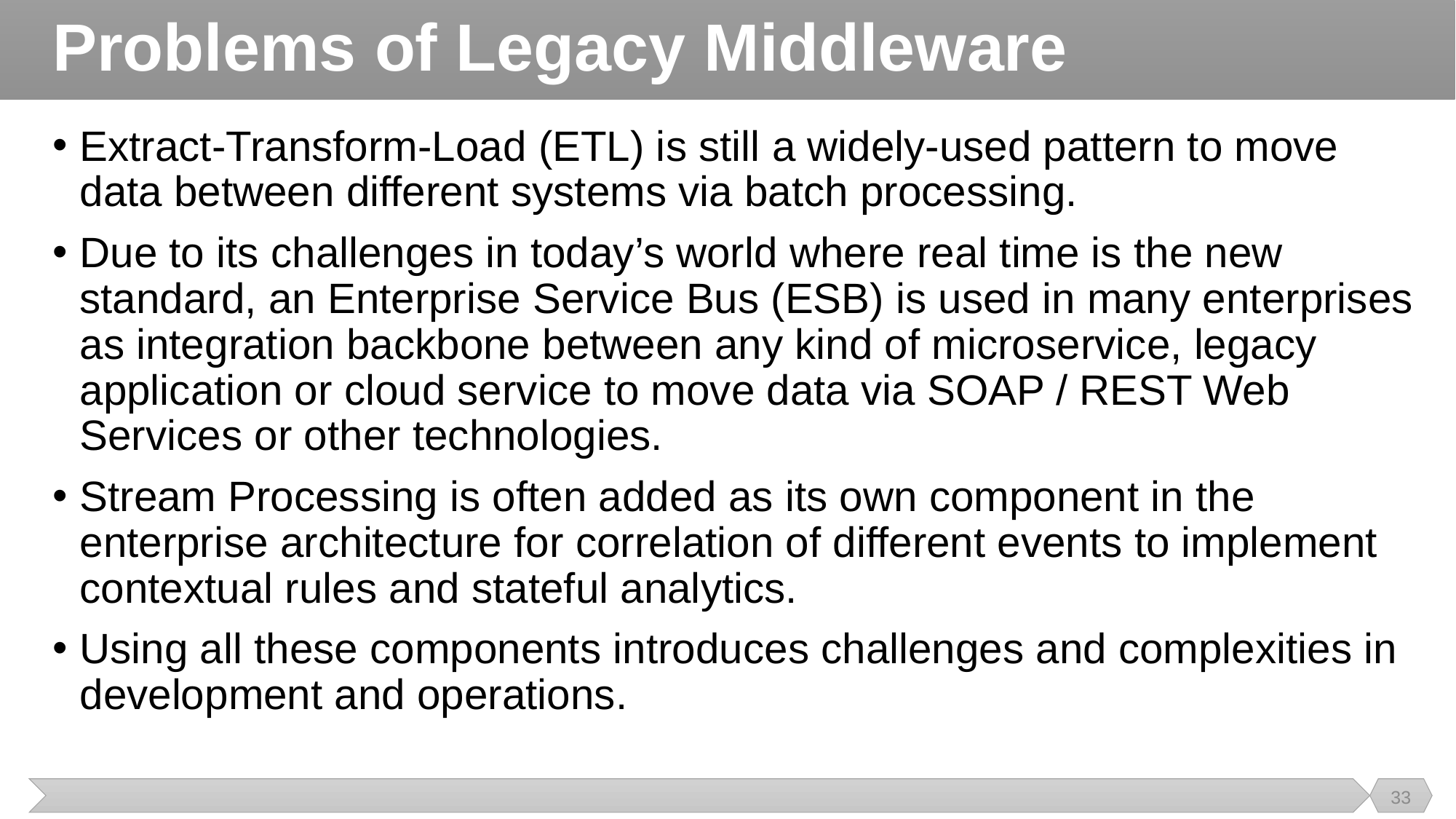

# Problems of Legacy Middleware
Extract-Transform-Load (ETL) is still a widely-used pattern to move data between different systems via batch processing.
Due to its challenges in today’s world where real time is the new standard, an Enterprise Service Bus (ESB) is used in many enterprises as integration backbone between any kind of microservice, legacy application or cloud service to move data via SOAP / REST Web Services or other technologies.
Stream Processing is often added as its own component in the enterprise architecture for correlation of different events to implement contextual rules and stateful analytics.
Using all these components introduces challenges and complexities in development and operations.
33